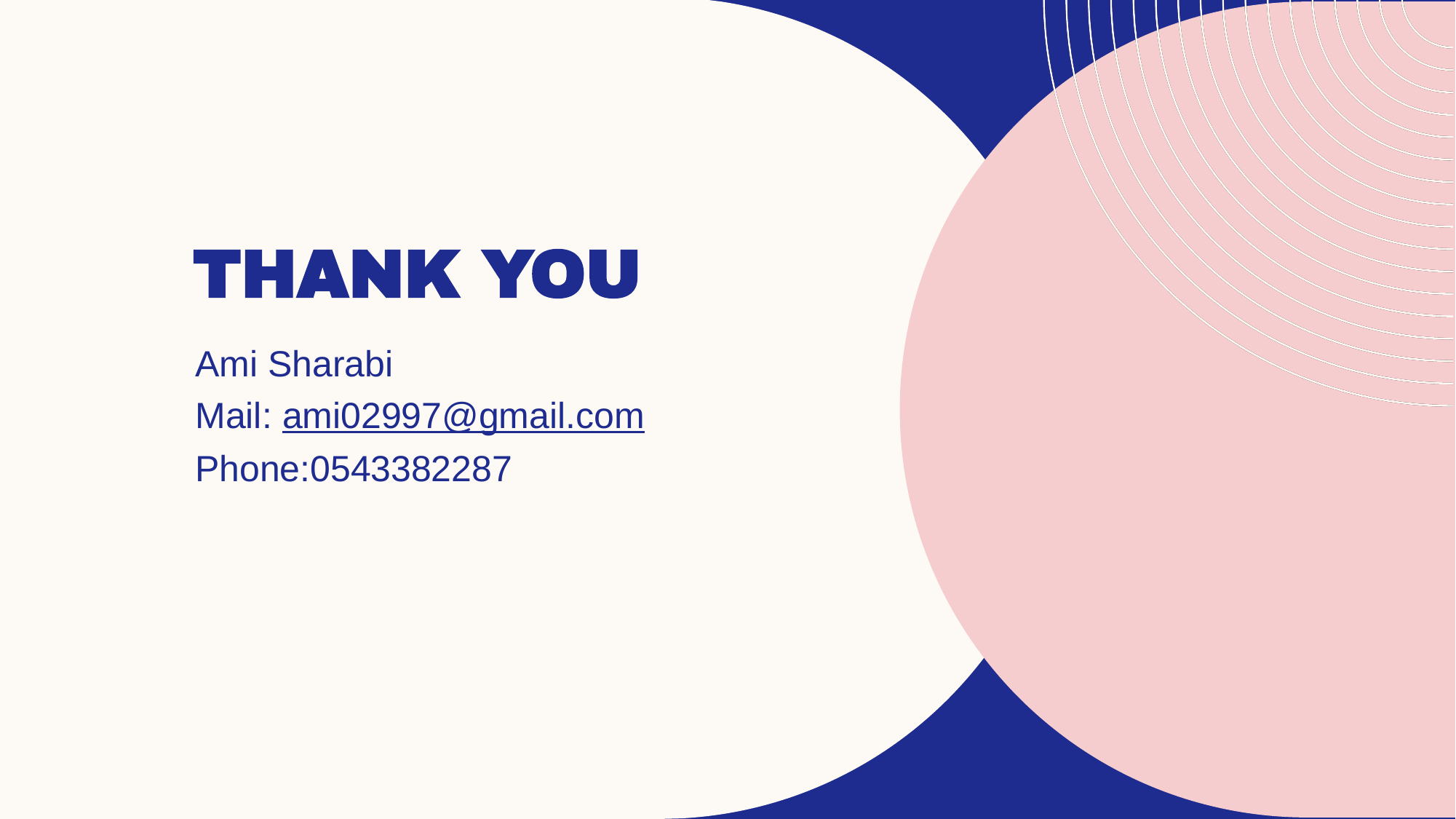

# THANK YOU
​Ami Sharabi
Mail: ami02997@gmail.com
Phone:0543382287